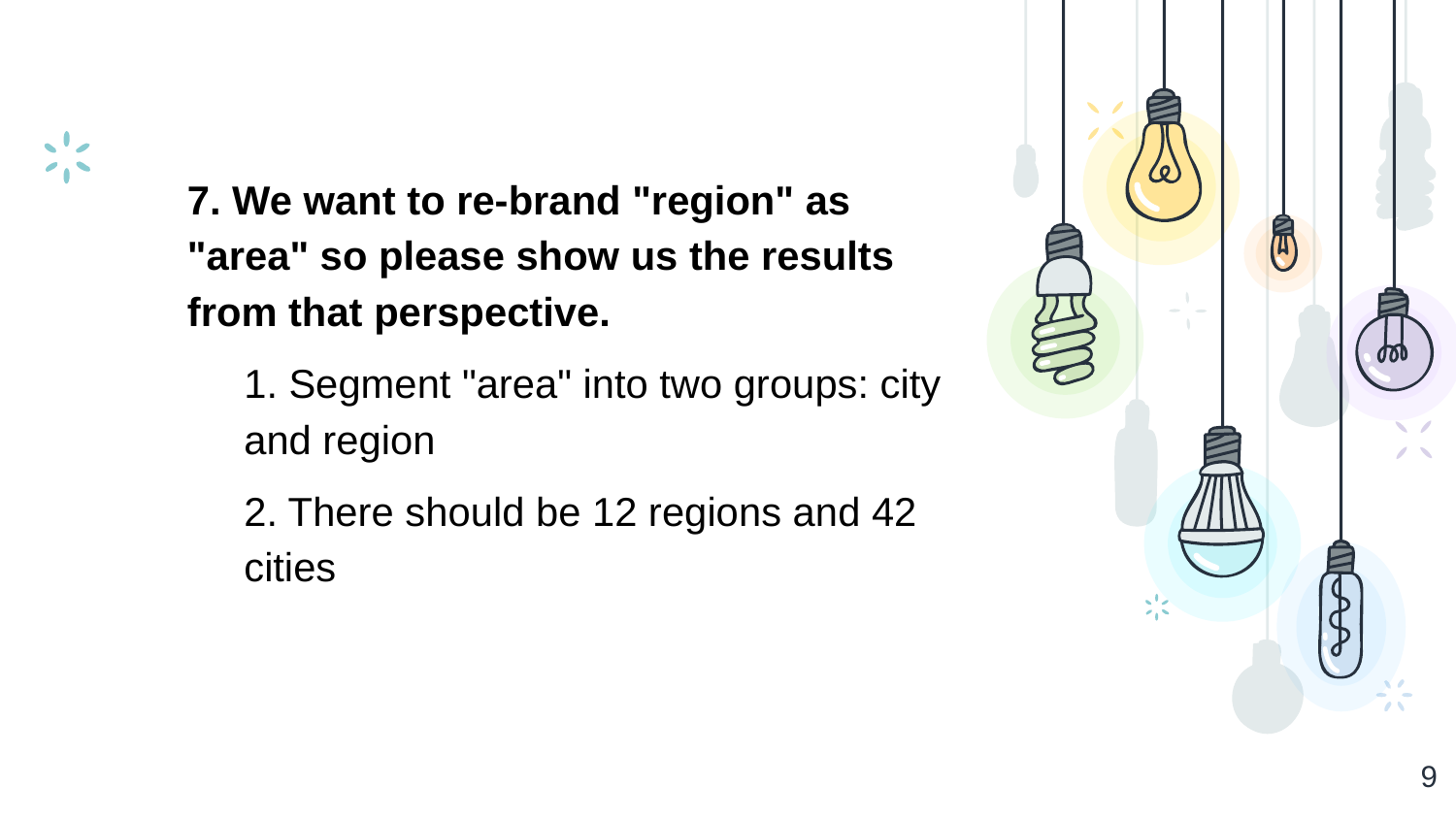

7. We want to re-brand "region" as "area" so please show us the results from that perspective.
1. Segment "area" into two groups: city and region
2. There should be 12 regions and 42 cities
9